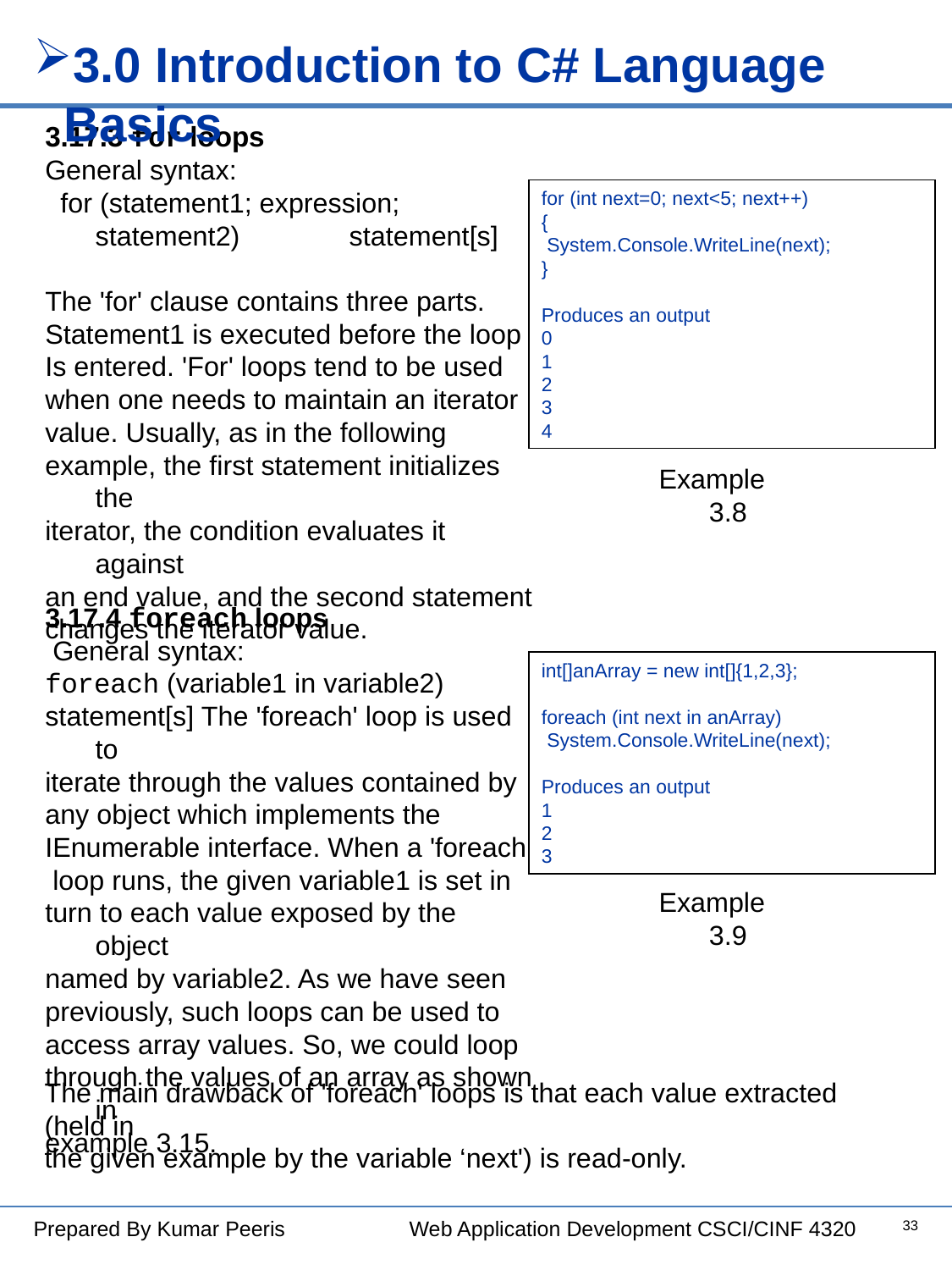

3.0 Introduction to C# Language Basics
3.17.3 for loops
General syntax:
  for (statement1; expression; statement2) 	statement[s]

The 'for' clause contains three parts.
Statement1 is executed before the loop
Is entered. 'For' loops tend to be used
when one needs to maintain an iterator
value. Usually, as in the following
example, the first statement initializes the
iterator, the condition evaluates it against
an end value, and the second statement
changes the iterator value.
for (int next=0; next<5; next++)
{
 System.Console.WriteLine(next);
}

Produces an output
0
1
2
3
4
Example 3.8
3.17.4 foreach loops
 General syntax:
foreach (variable1 in variable2)
statement[s] The 'foreach' loop is used to
iterate through the values contained by
any object which implements the
IEnumerable interface. When a 'foreach‘
 loop runs, the given variable1 is set in
turn to each value exposed by the object
named by variable2. As we have seen
previously, such loops can be used to
access array values. So, we could loop
through the values of an array as shown in
example 3.15.
int[]anArray = new int[]{1,2,3};

foreach (int next in anArray)
 System.Console.WriteLine(next);

Produces an output
1
2
3
Example 3.9
The main drawback of 'foreach' loops is that each value extracted (held in
the given example by the variable ‘next') is read-only.
33
Prepared By Kumar Peeris                     Web Application Development CSCI/CINF 4320